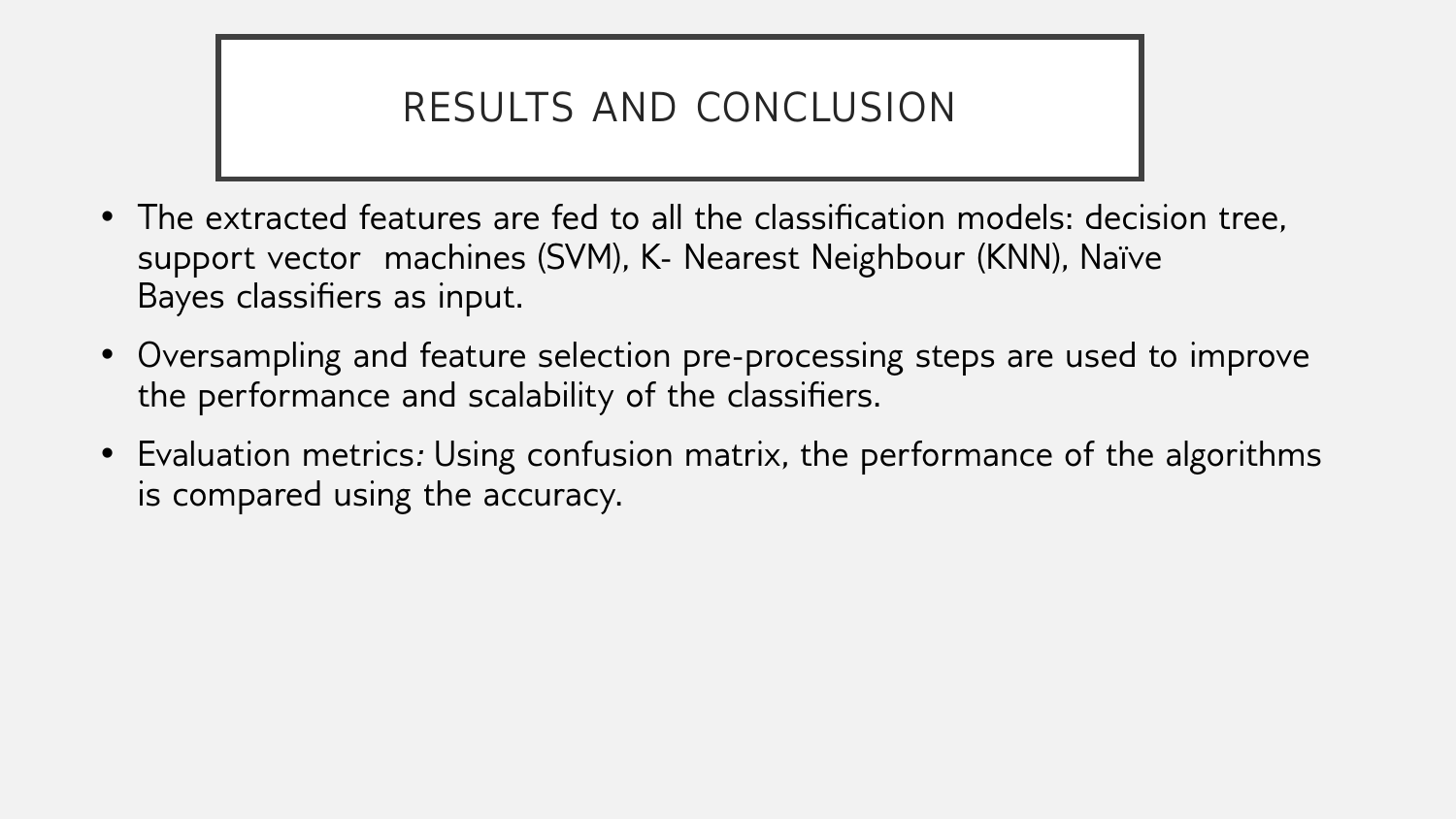

# RESULTS AND Conclusion
The extracted features are fed to all the classification models: decision tree, support vector  machines (SVM), K- Nearest Neighbour (KNN), Naïve Bayes classifiers as input.
Oversampling and feature selection pre-processing steps are used to improve the performance and scalability of the classifiers.
Evaluation metrics: Using confusion matrix, the performance of the algorithms is compared using the accuracy.